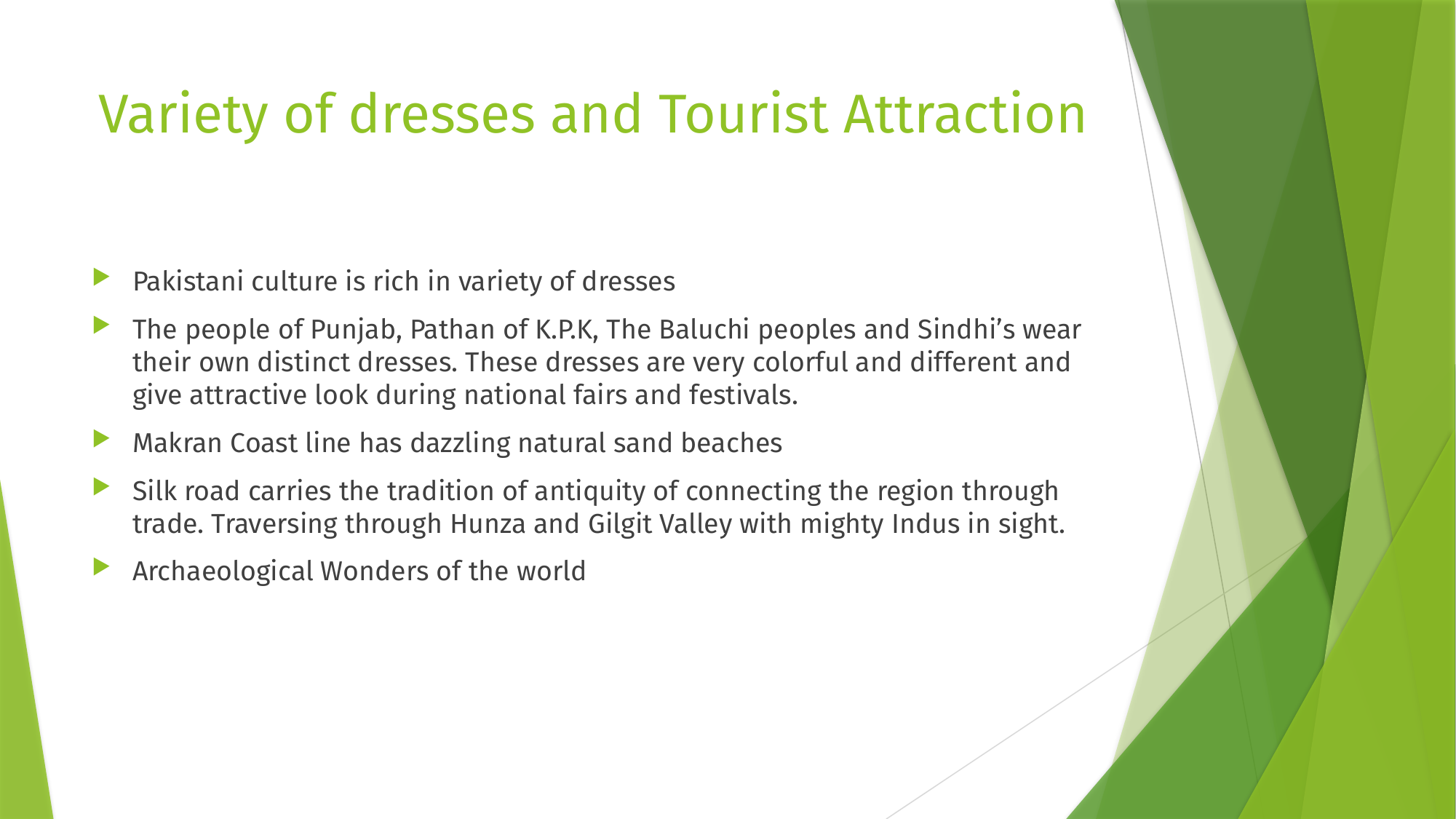

# Variety of dresses and Tourist Attraction
Pakistani culture is rich in variety of dresses
The people of Punjab, Pathan of K.P.K, The Baluchi peoples and Sindhi’s wear their own distinct dresses. These dresses are very colorful and different and give attractive look during national fairs and festivals.
Makran Coast line has dazzling natural sand beaches
Silk road carries the tradition of antiquity of connecting the region through trade. Traversing through Hunza and Gilgit Valley with mighty Indus in sight.
Archaeological Wonders of the world